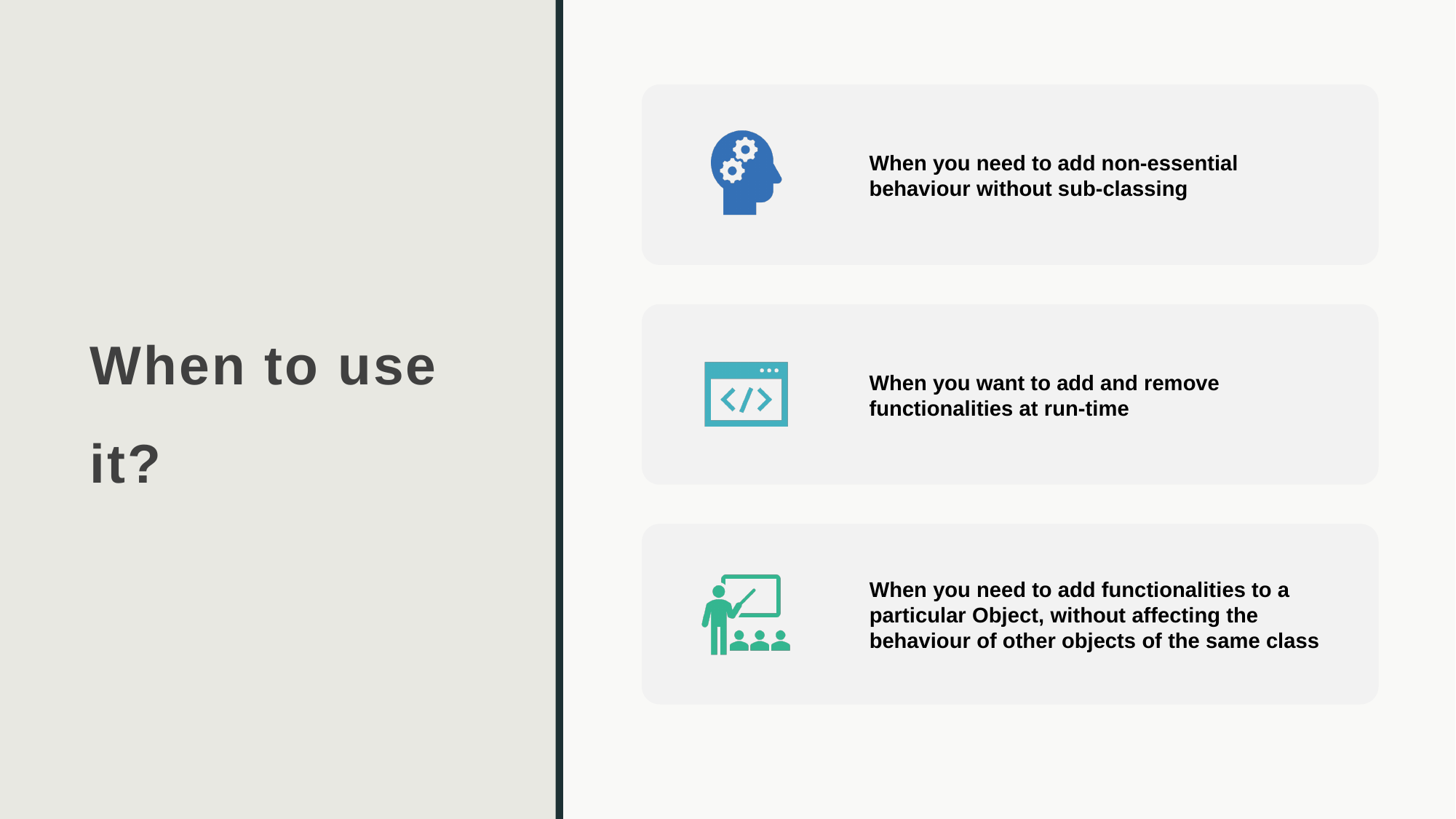

When you need to add non-essential behaviour without sub-classing
When you want to add and remove functionalities at run-time
When you need to add functionalities to a particular Object, without affecting the behaviour of other objects of the same class
# When to use it?